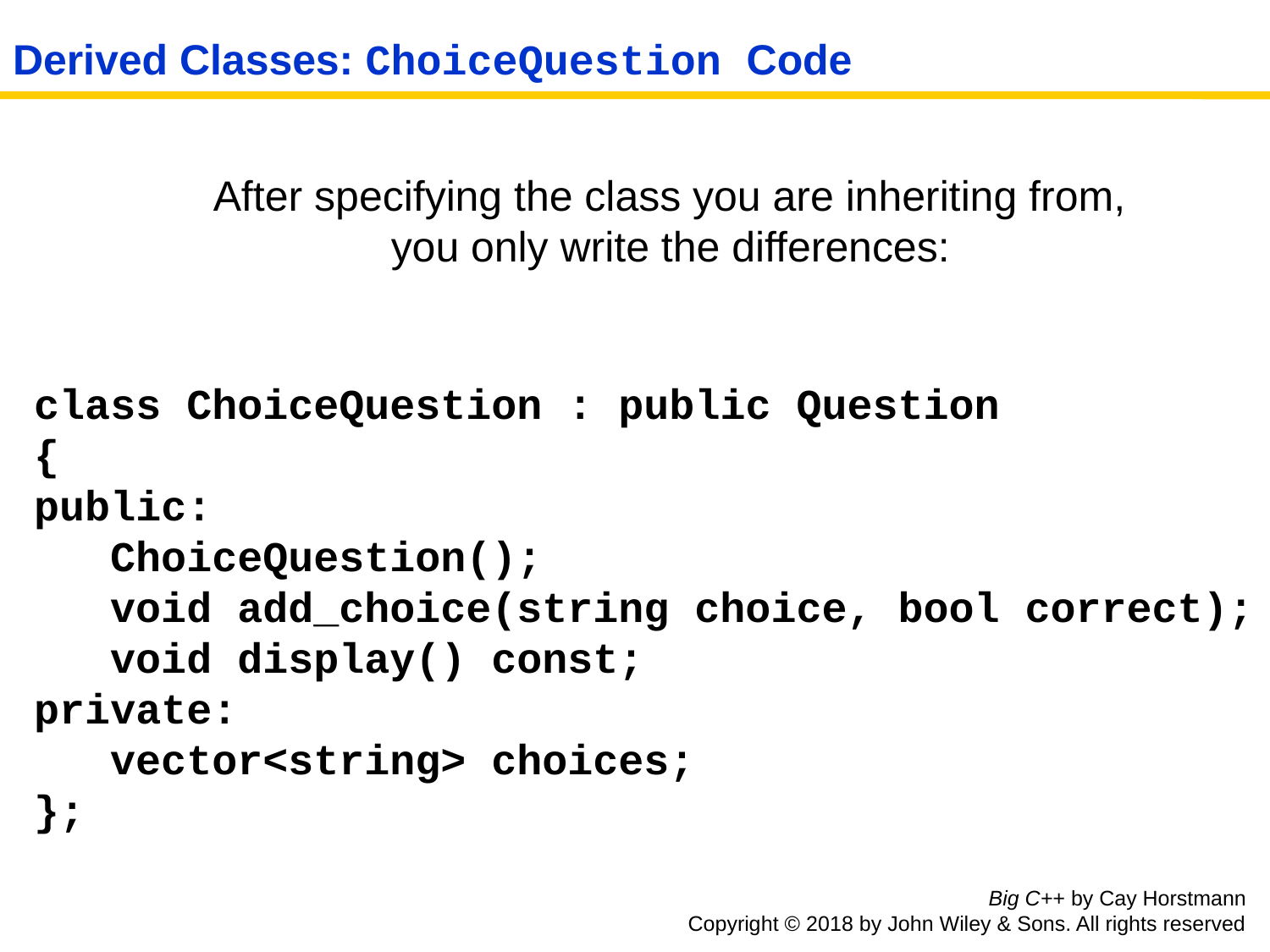

# Derived Classes: ChoiceQuestion Code

       After specifying the class you are inheriting from,
you only write the differences:

class ChoiceQuestion : public Question
{
public:
   ChoiceQuestion();
   void add_choice(string choice, bool correct);
   void display() const;
private:
   vector<string> choices;
};
Big C++ by Cay Horstmann
Copyright © 2018 by John Wiley & Sons. All rights reserved